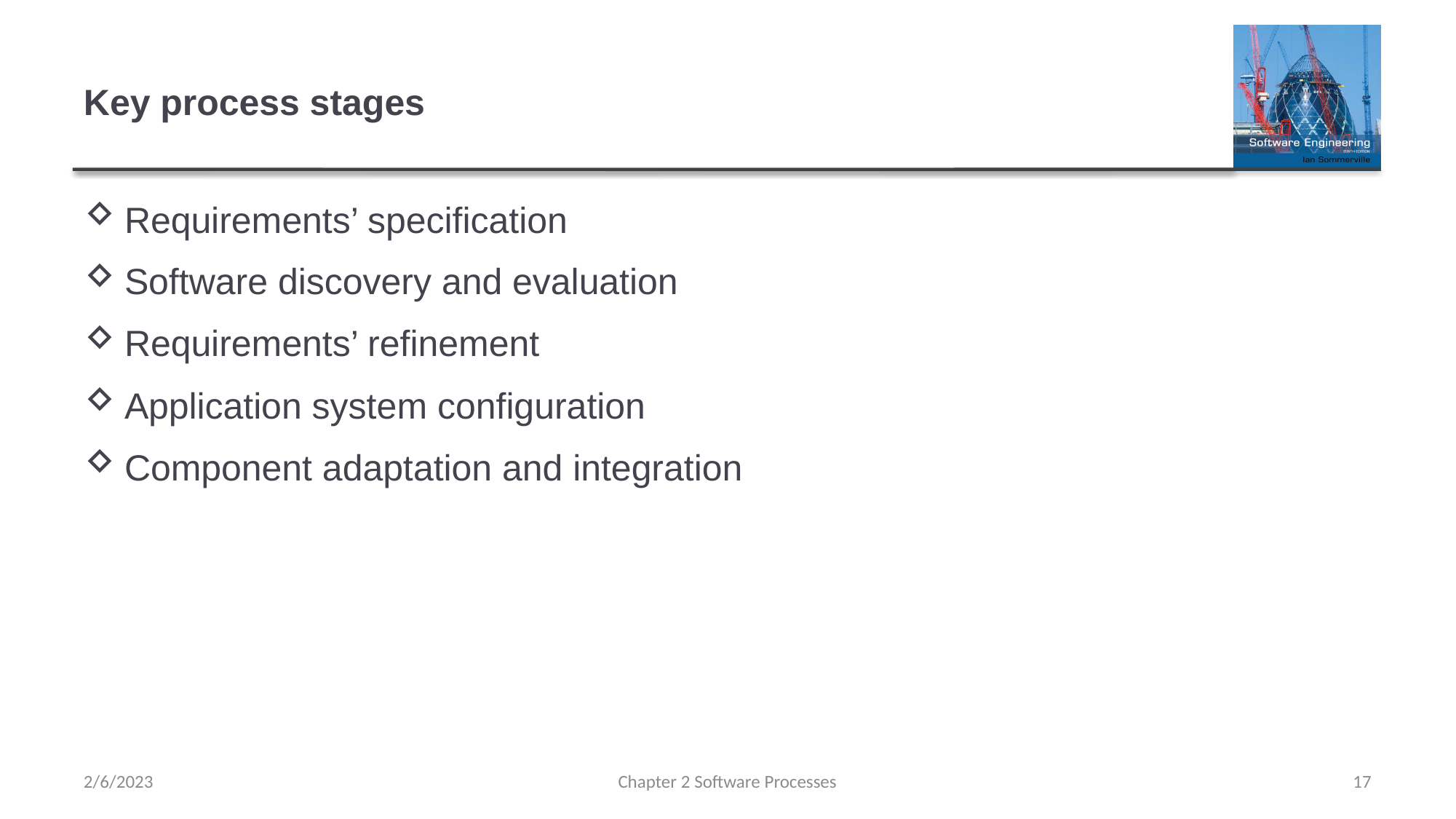

# Key process stages
Requirements’ specification
Software discovery and evaluation
Requirements’ refinement
Application system configuration
Component adaptation and integration
2/6/2023
Chapter 2 Software Processes
17